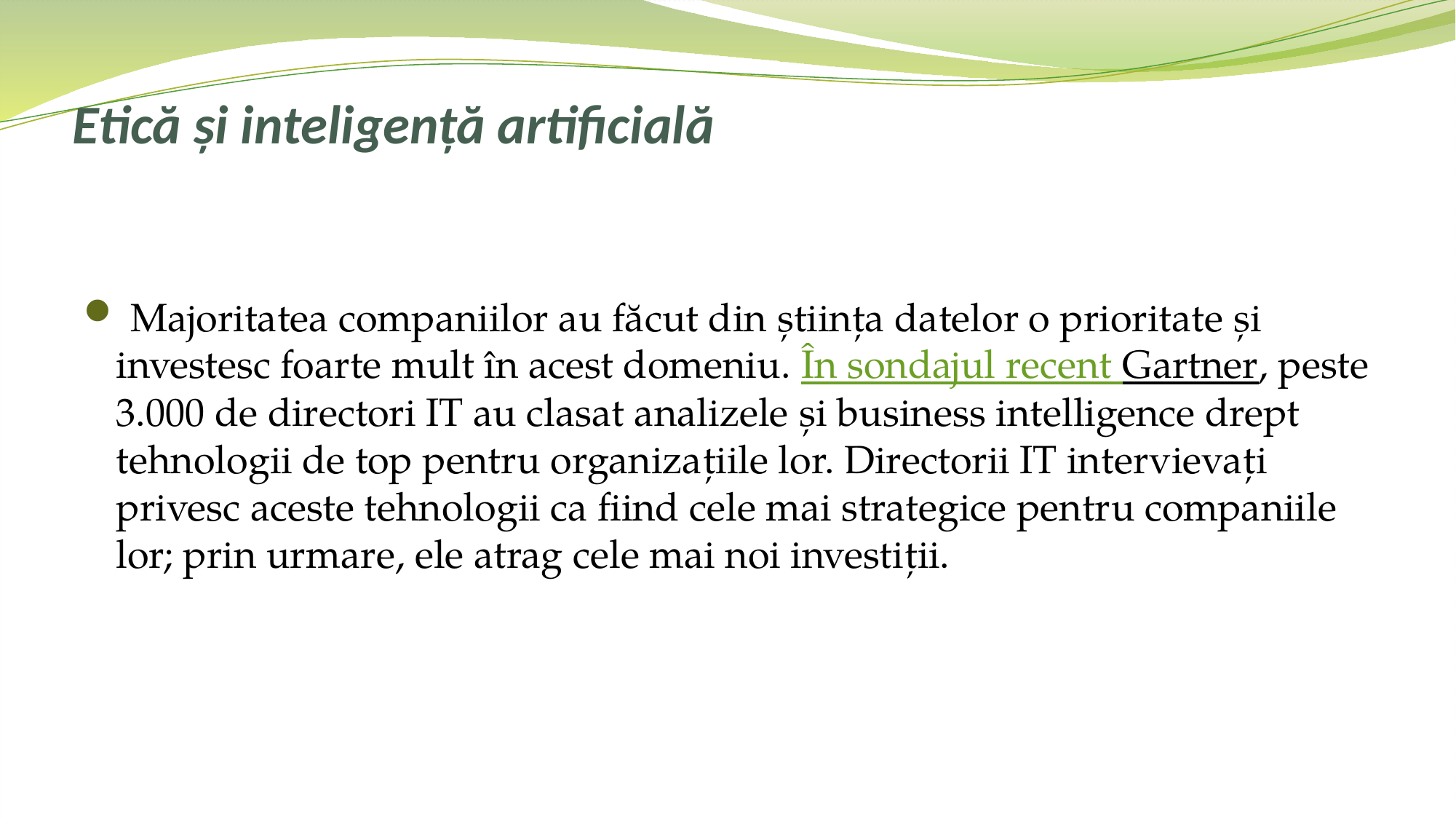

# Etică și inteligență artificială

 Majoritatea companiilor au făcut din ştiinţa datelor o prioritate şi investesc foarte mult în acest domeniu. În sondajul recent Gartner, peste 3.000 de directori IT au clasat analizele şi business intelligence drept tehnologii de top pentru organizaţiile lor. Directorii IT intervievaţi privesc aceste tehnologii ca fiind cele mai strategice pentru companiile lor; prin urmare, ele atrag cele mai noi investiţii.